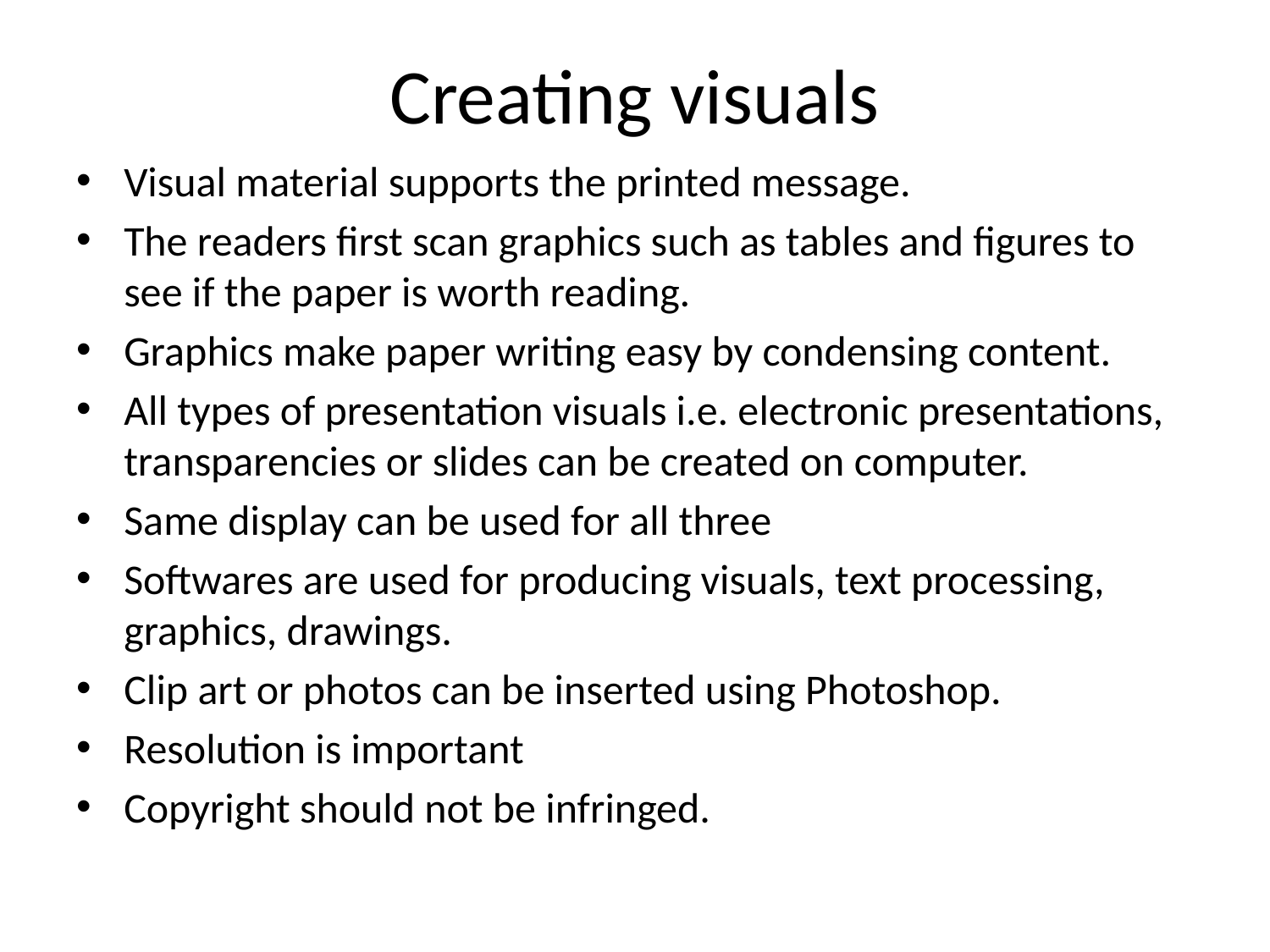

# Creating visuals
Visual material supports the printed message.
The readers first scan graphics such as tables and figures to see if the paper is worth reading.
Graphics make paper writing easy by condensing content.
All types of presentation visuals i.e. electronic presentations, transparencies or slides can be created on computer.
Same display can be used for all three
Softwares are used for producing visuals, text processing, graphics, drawings.
Clip art or photos can be inserted using Photoshop.
Resolution is important
Copyright should not be infringed.